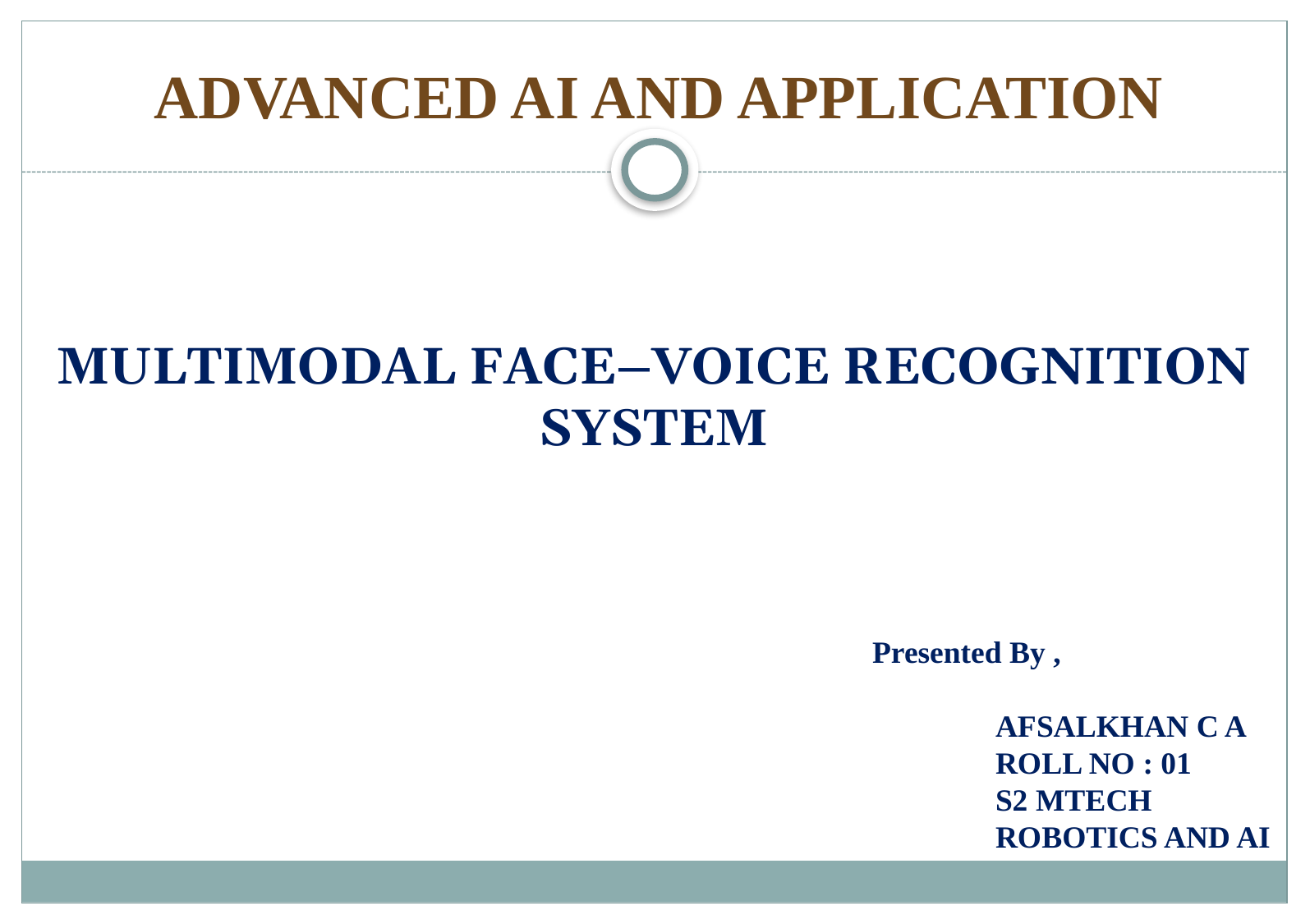

ADVANCED AI AND APPLICATION

# MULTIMODAL FACE–VOICE RECOGNITION SYSTEM
Presented By ,

	AFSALKHAN C A
	ROLL NO : 01
	S2 MTECH
	ROBOTICS AND AI